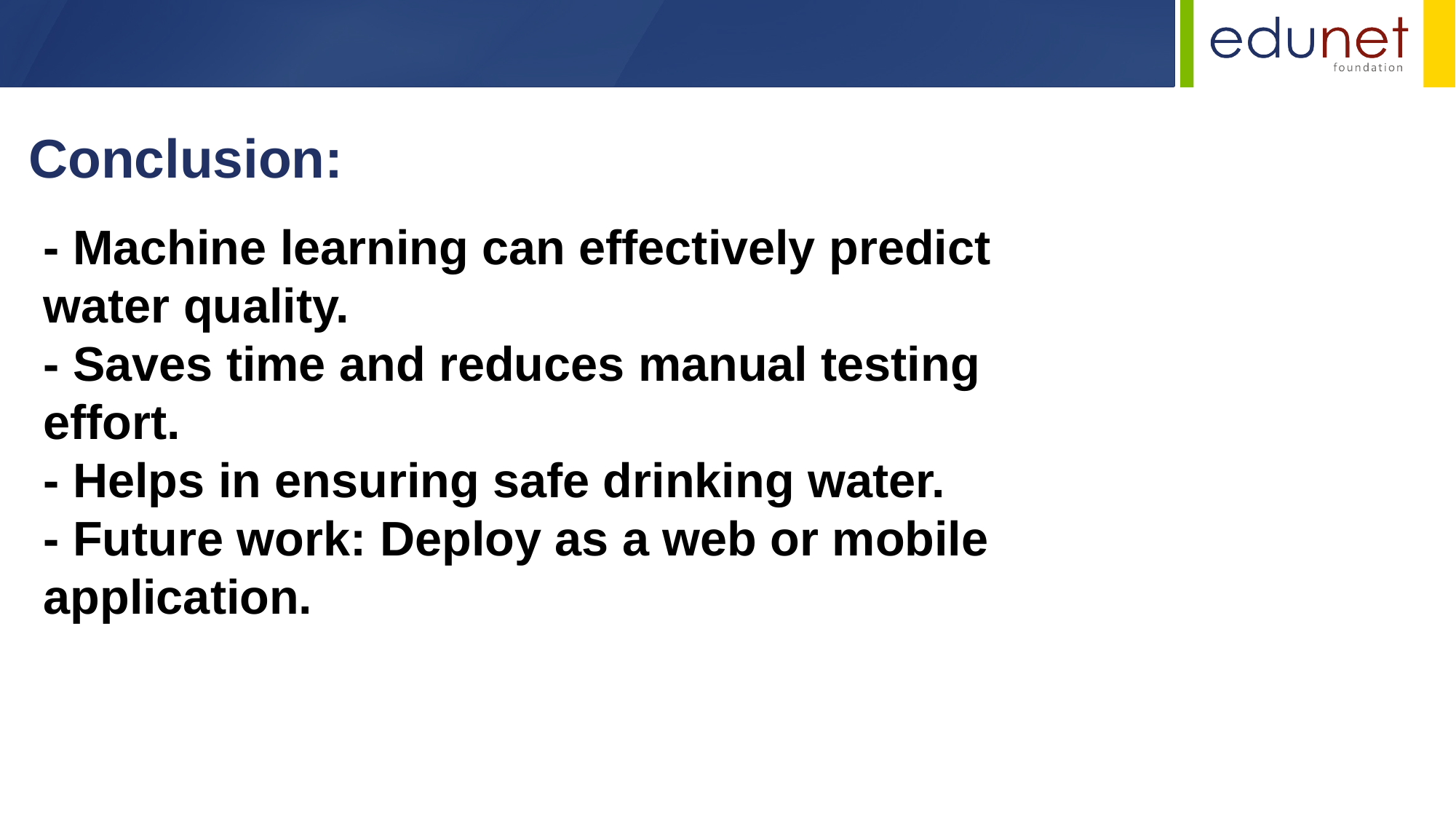

Conclusion:
- Machine learning can effectively predict water quality.
- Saves time and reduces manual testing effort.
- Helps in ensuring safe drinking water.
- Future work: Deploy as a web or mobile application.